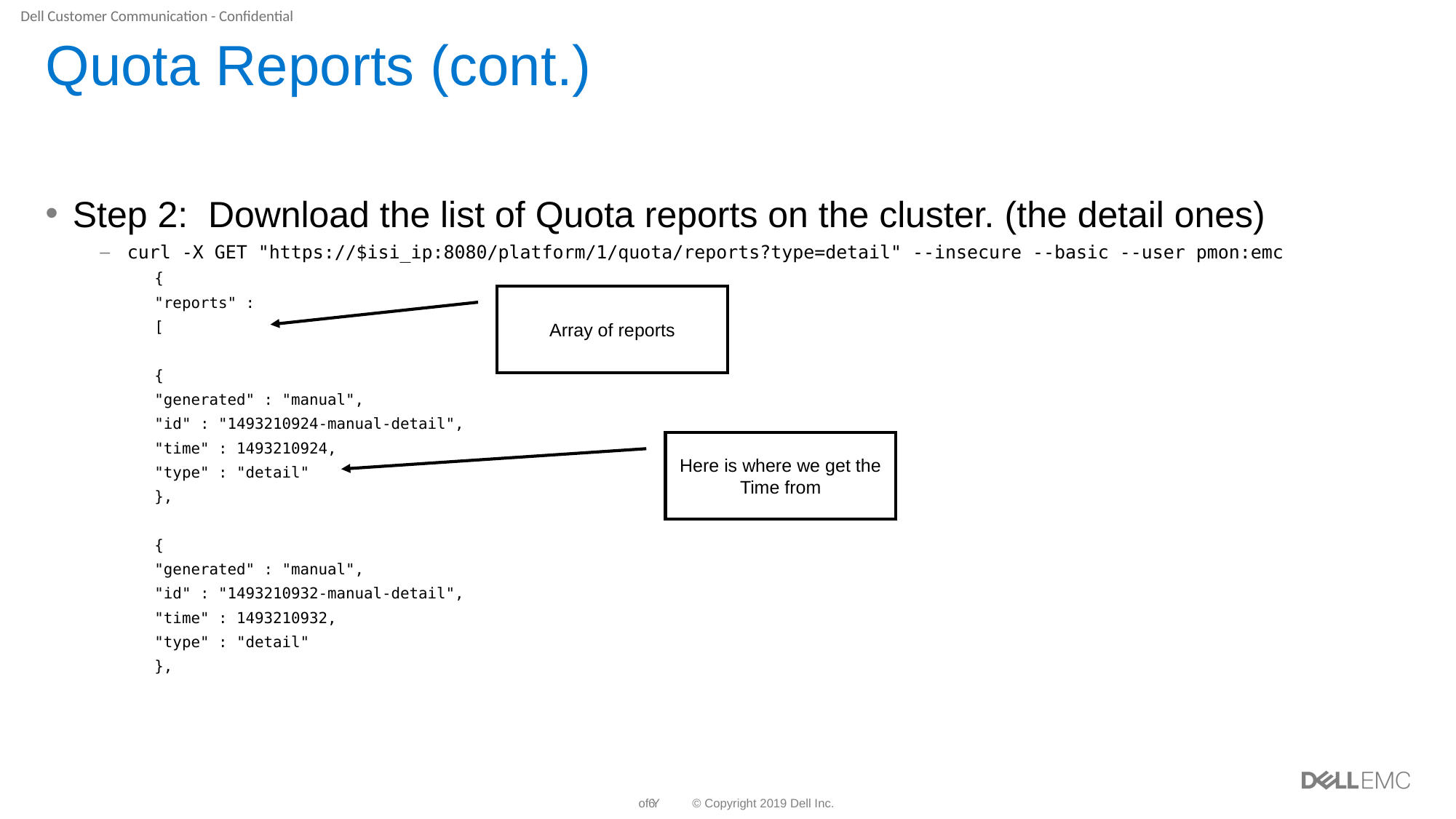

Quota Reports (cont.)
Step 2:  Download the list of Quota reports on the cluster. (the detail ones)
curl -X GET "https://$isi_ip:8080/platform/1/quota/reports?type=detail" --insecure --basic --user pmon:emc
{
"reports" :
[

{
"generated" : "manual",
"id" : "1493210924-manual-detail",
"time" : 1493210924,
"type" : "detail"
},

{
"generated" : "manual",
"id" : "1493210932-manual-detail",
"time" : 1493210932,
"type" : "detail"
},

Array of reports
Here is where we get the Time from